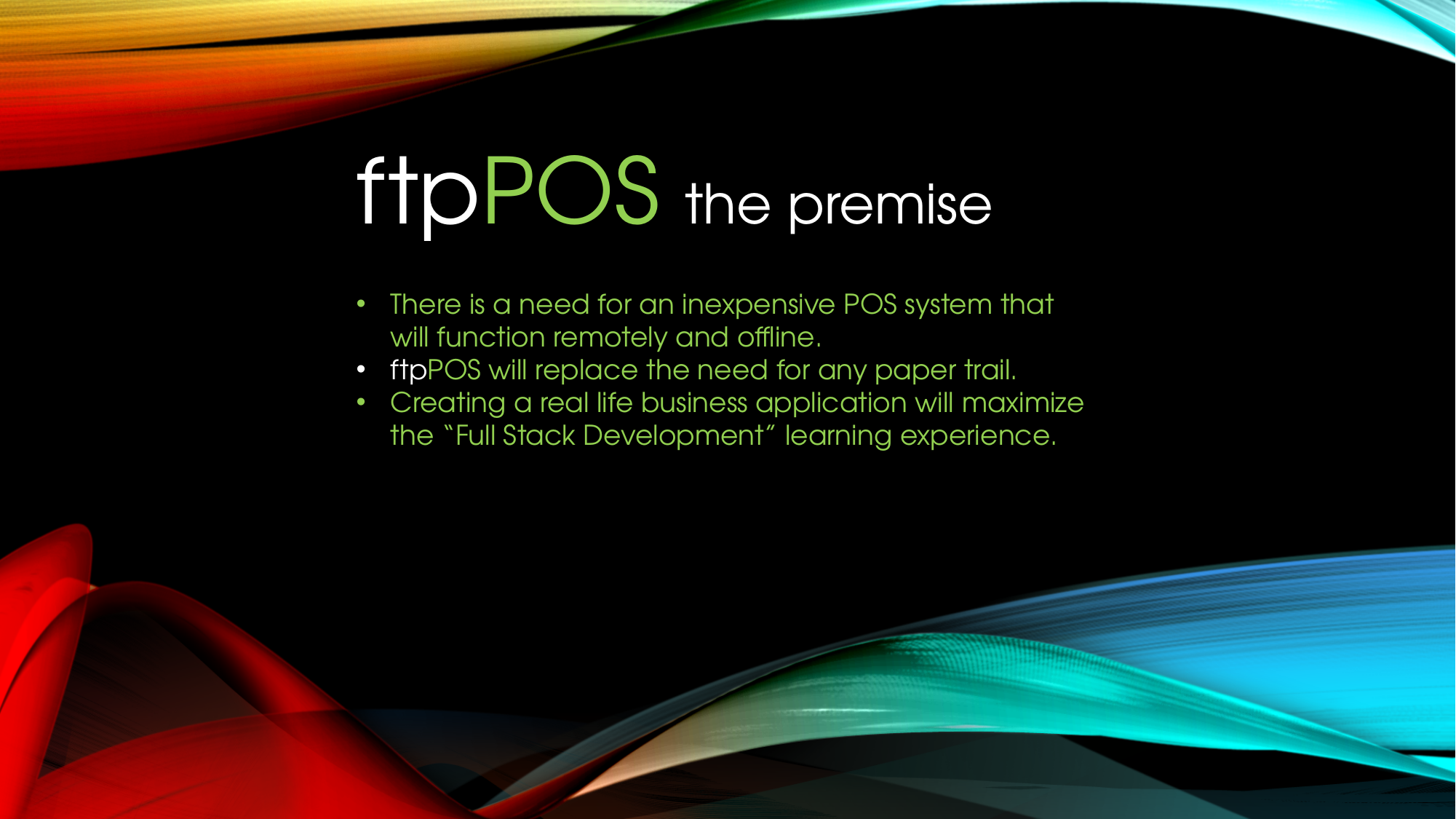

ftpPOS the premise
There is a need for an inexpensive POS system that will function remotely and offline.
ftpPOS will replace the need for any paper trail.
Creating a real life business application will maximize the “Full Stack Development” learning experience.